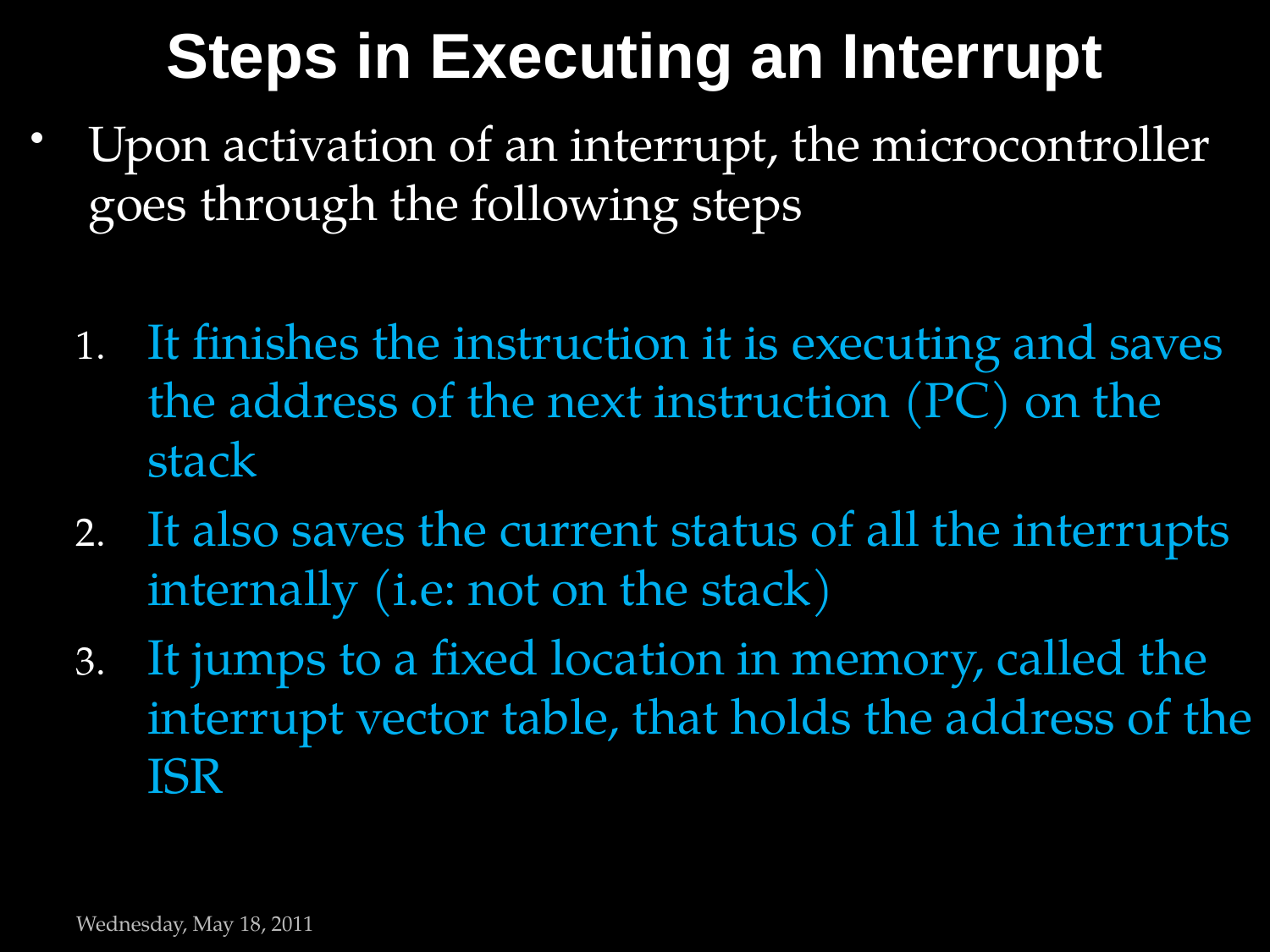

# Steps in Executing an Interrupt
Upon activation of an interrupt, the microcontroller goes through the following steps

It finishes the instruction it is executing and saves the address of the next instruction (PC) on the stack
It also saves the current status of all the interrupts internally (i.e: not on the stack)
It jumps to a fixed location in memory, called the interrupt vector table, that holds the address of the ISR
Wednesday, May 18, 2011
www.iiu.edu.pk
6